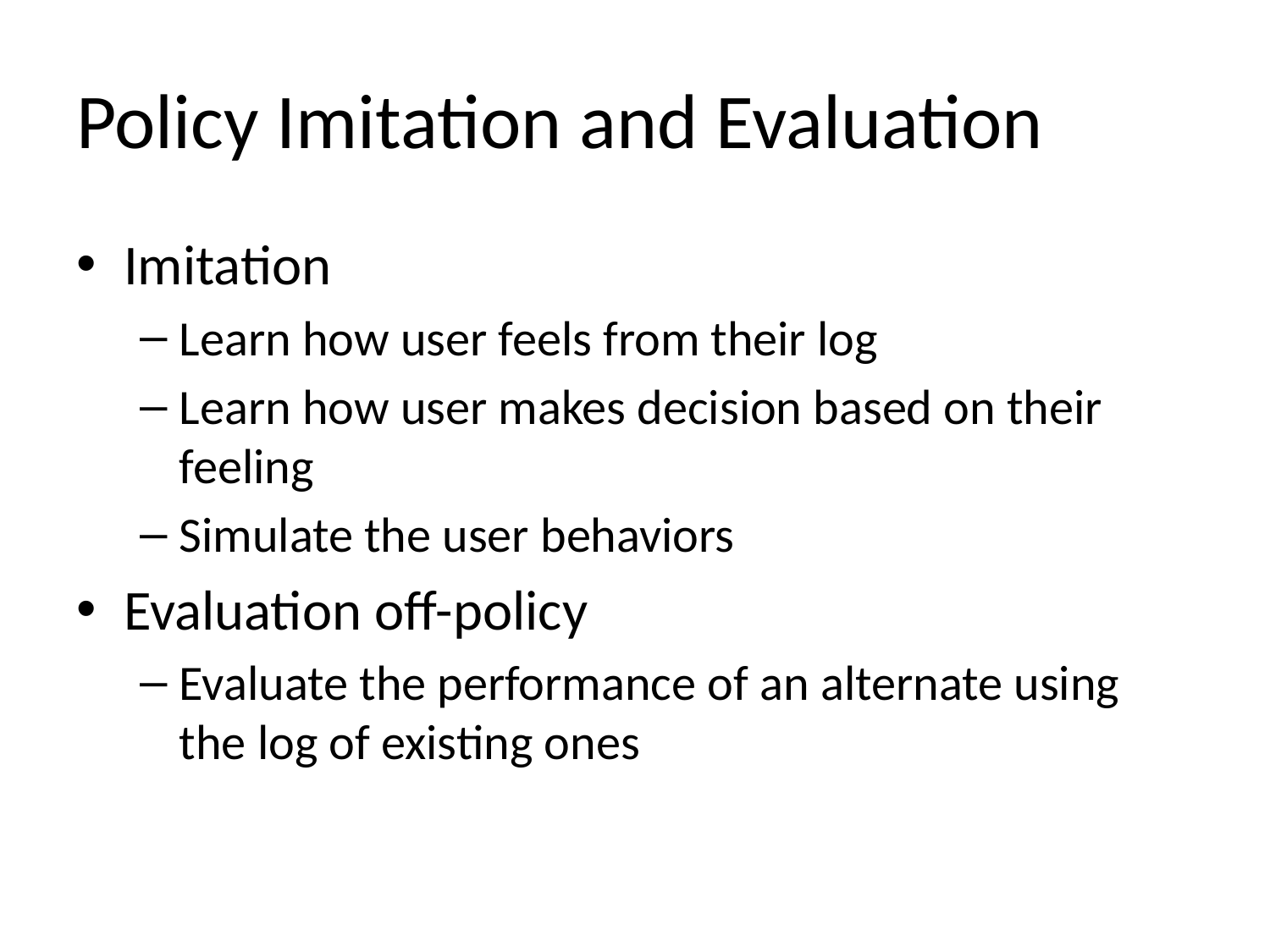

# Policy Imitation and Evaluation
Imitation
Learn how user feels from their log
Learn how user makes decision based on their feeling
Simulate the user behaviors
Evaluation off-policy
Evaluate the performance of an alternate using the log of existing ones